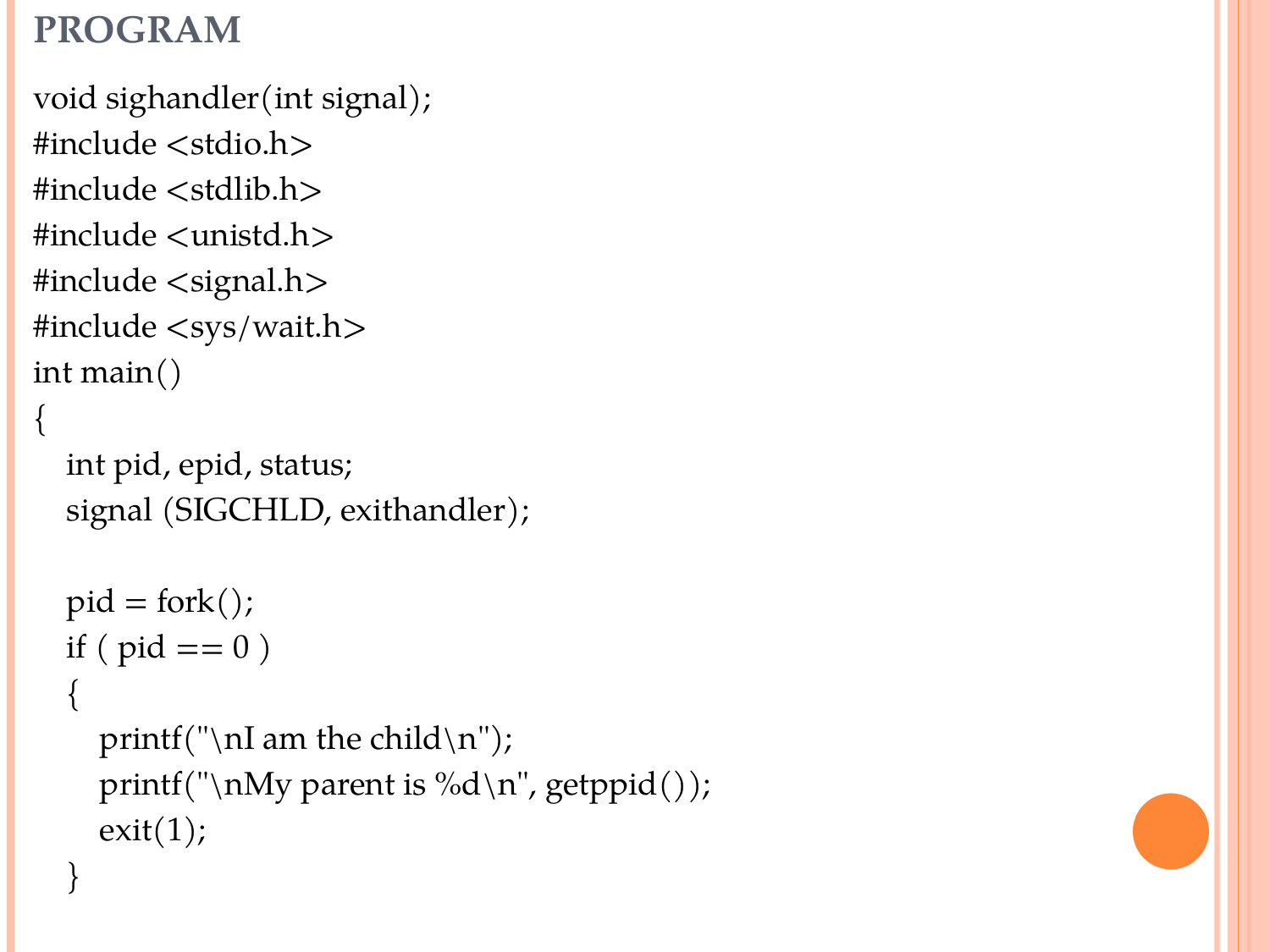

# What happens when a signal is generated by the program
void sighandler(int signal);
#include <stdio.h>
#include <stdlib.h>
#include <unistd.h>
#include <signal.h>
#include <sys/wait.h>
int main()
{
    int pid, epid, status;
    signal (SIGCHLD, exithandler);

    pid = fork();
    if ( pid == 0 )
    {
        printf("\nI am the child\n");
        printf("\nMy parent is %d\n", getppid());
        exit(1);
    }